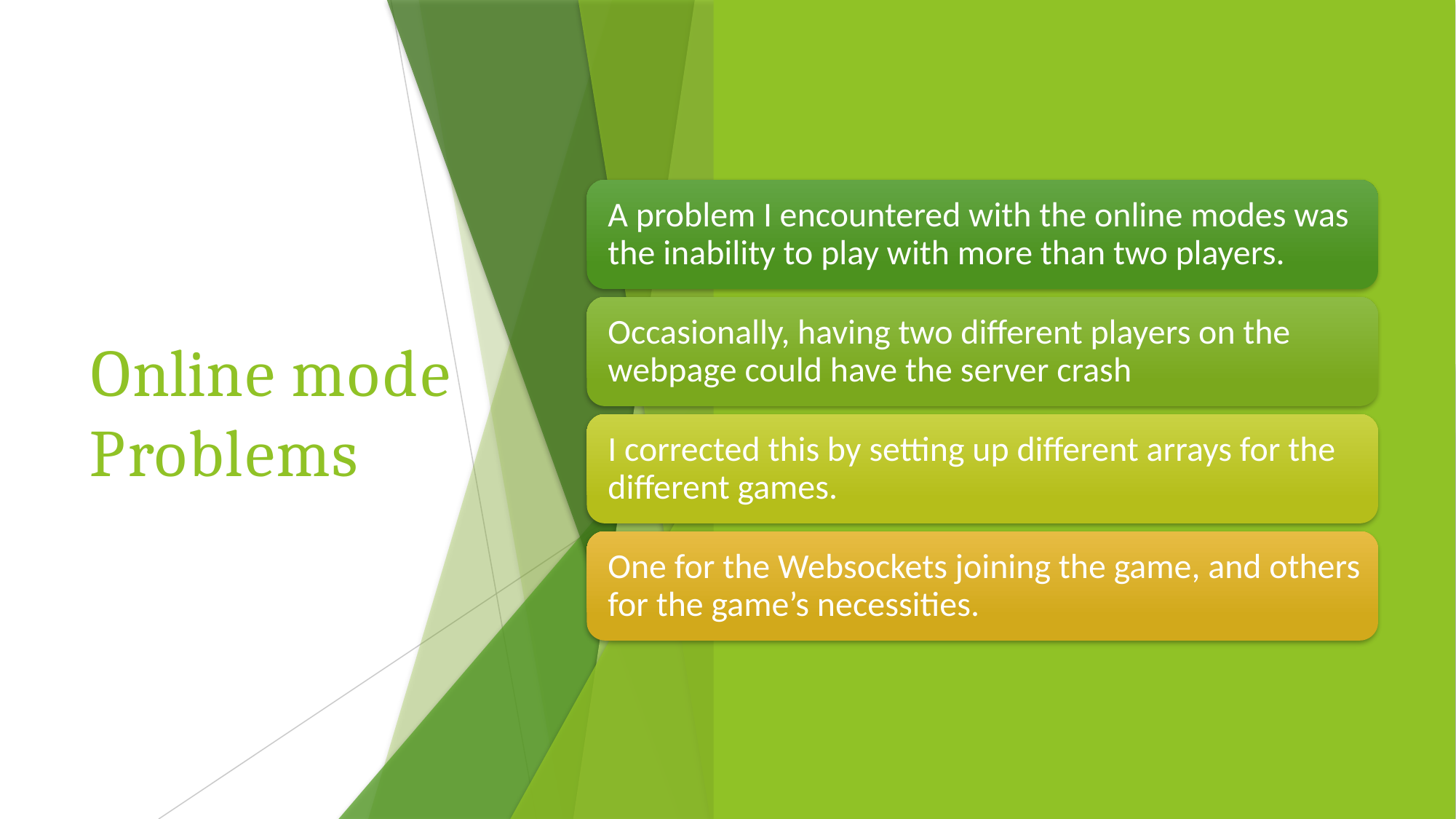

A problem I encountered with the online modes was the inability to play with more than two players.
Occasionally, having two different players on the webpage could have the server crash
I corrected this by setting up different arrays for the different games.
One for the Websockets joining the game, and others for the game’s necessities.
# Online mode Problems